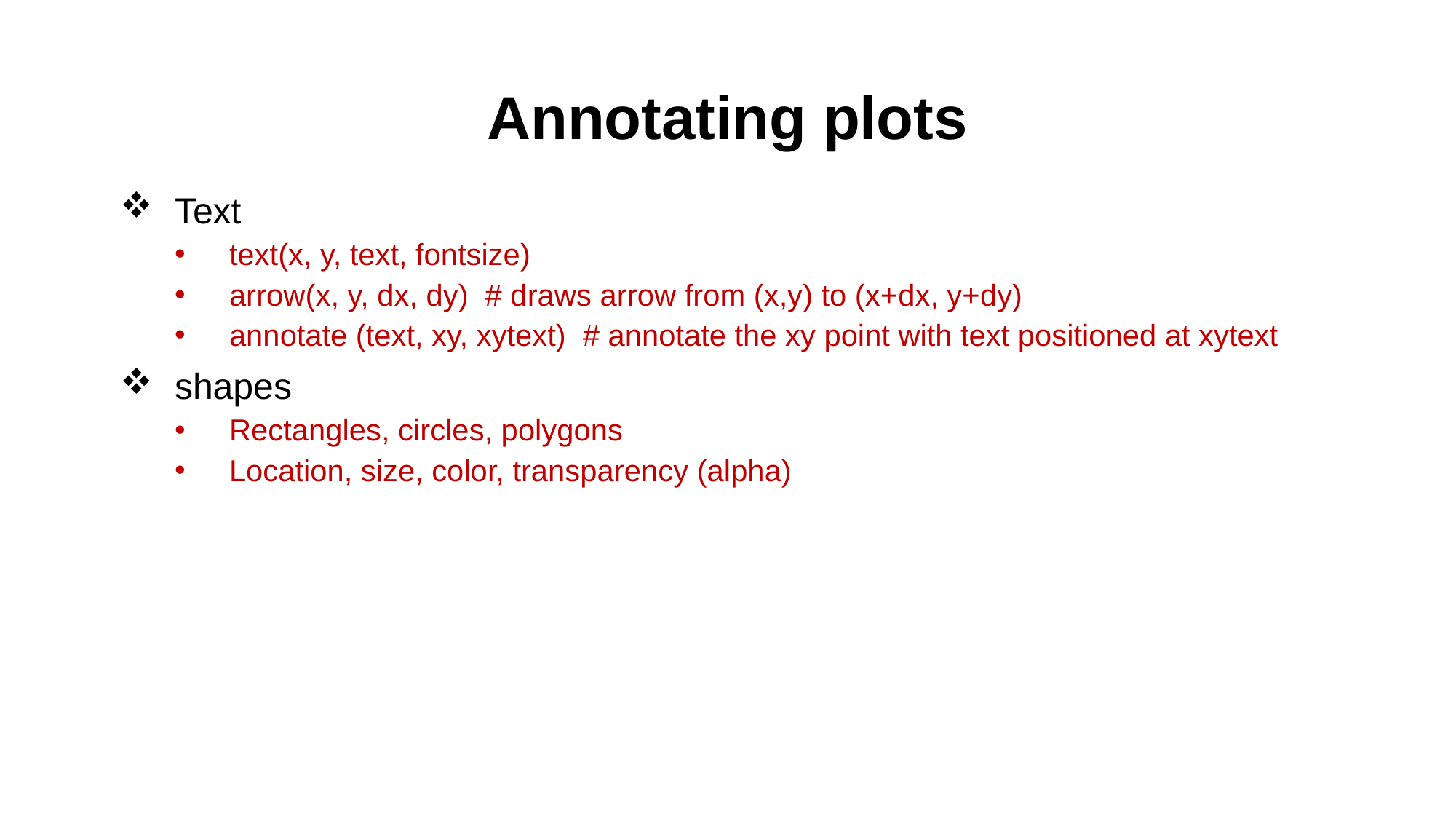

# Annotating plots
Text
text(x, y, text, fontsize)
arrow(x, y, dx, dy)  # draws arrow from (x,y) to (x+dx, y+dy)
annotate (text, xy, xytext)  # annotate the xy point with text positioned at xytext
shapes
Rectangles, circles, polygons
Location, size, color, transparency (alpha)